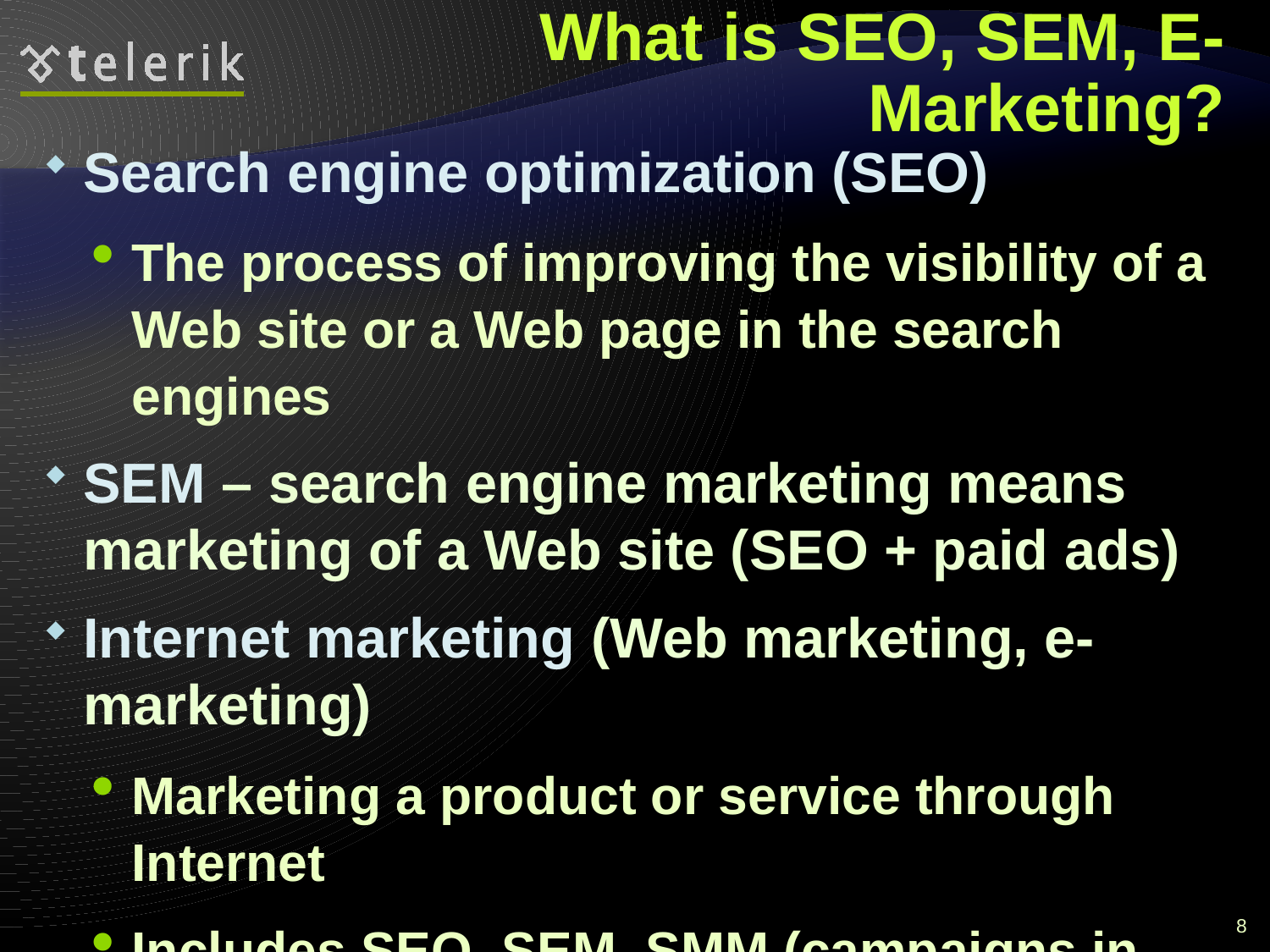

# What is SEO, SEM, E-Marketing?
Search engine optimization (SEO)
The process of improving the visibility of a Web site or a Web page in the search engines
SEM – search engine marketing means marketing of a Web site (SEO + paid ads)
Internet marketing (Web marketing, e-marketing)
Marketing a product or service through Internet
Includes SEO, SEM, SMM (campaigns in the social networks), paid ads, e-mail marketing, …
8